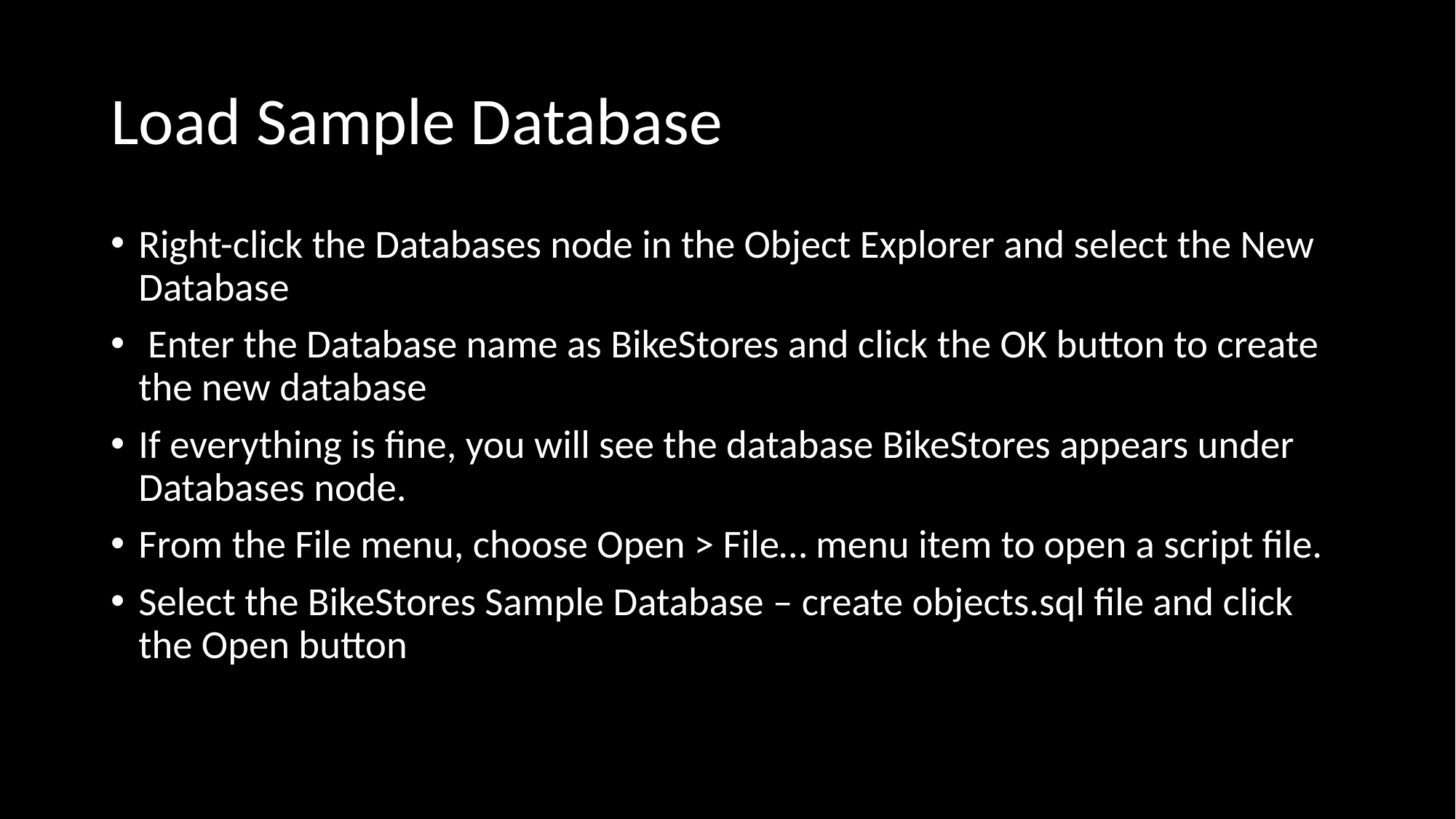

# Load Sample Database
Right-click the Databases node in the Object Explorer and select the New Database
 Enter the Database name as BikeStores and click the OK button to create the new database
If everything is fine, you will see the database BikeStores appears under Databases node.
From the File menu, choose Open > File… menu item to open a script file.
Select the BikeStores Sample Database – create objects.sql file and click the Open button
Click the Execute button to execute the SQL script.